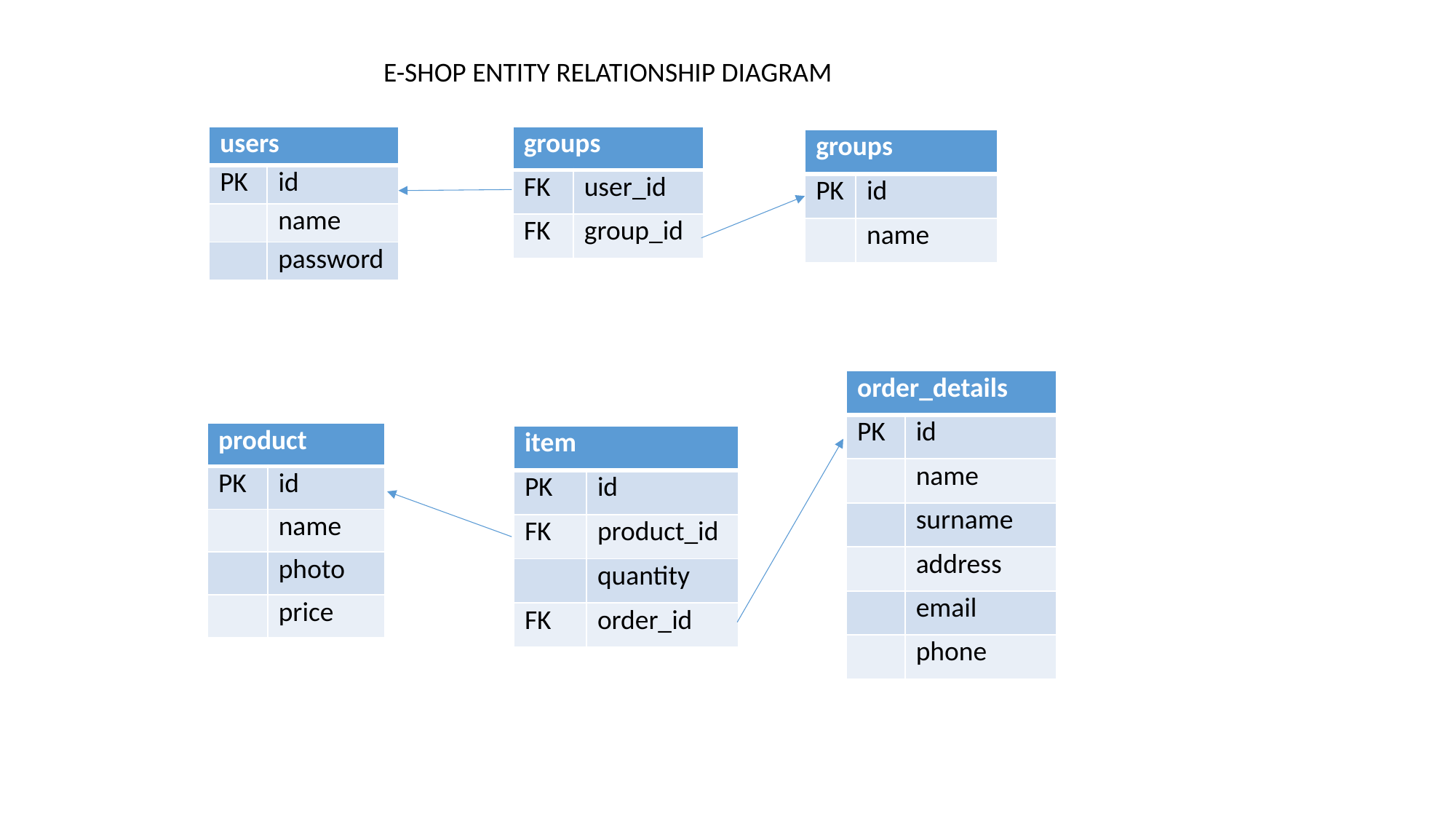

E-SHOP ENTITY RELATIONSHIP DIAGRAM
| users |  |
| --- | --- |
| PK | id |
|  | name |
|  | password |
| groups |  |
| --- | --- |
| FK | user\_id |
| FK | group\_id |
| groups |  |
| --- | --- |
| PK | id |
|  | name |
| order\_details |  |
| --- | --- |
| PK | id |
|  | name |
|  | surname |
|  | address |
|  | email |
|  | phone |
| product |  |
| --- | --- |
| PK | id |
|  | name |
|  | photo |
|  | price |
| item |  |
| --- | --- |
| PK | id |
| FK | product\_id |
|  | quantity |
| FK | order\_id |